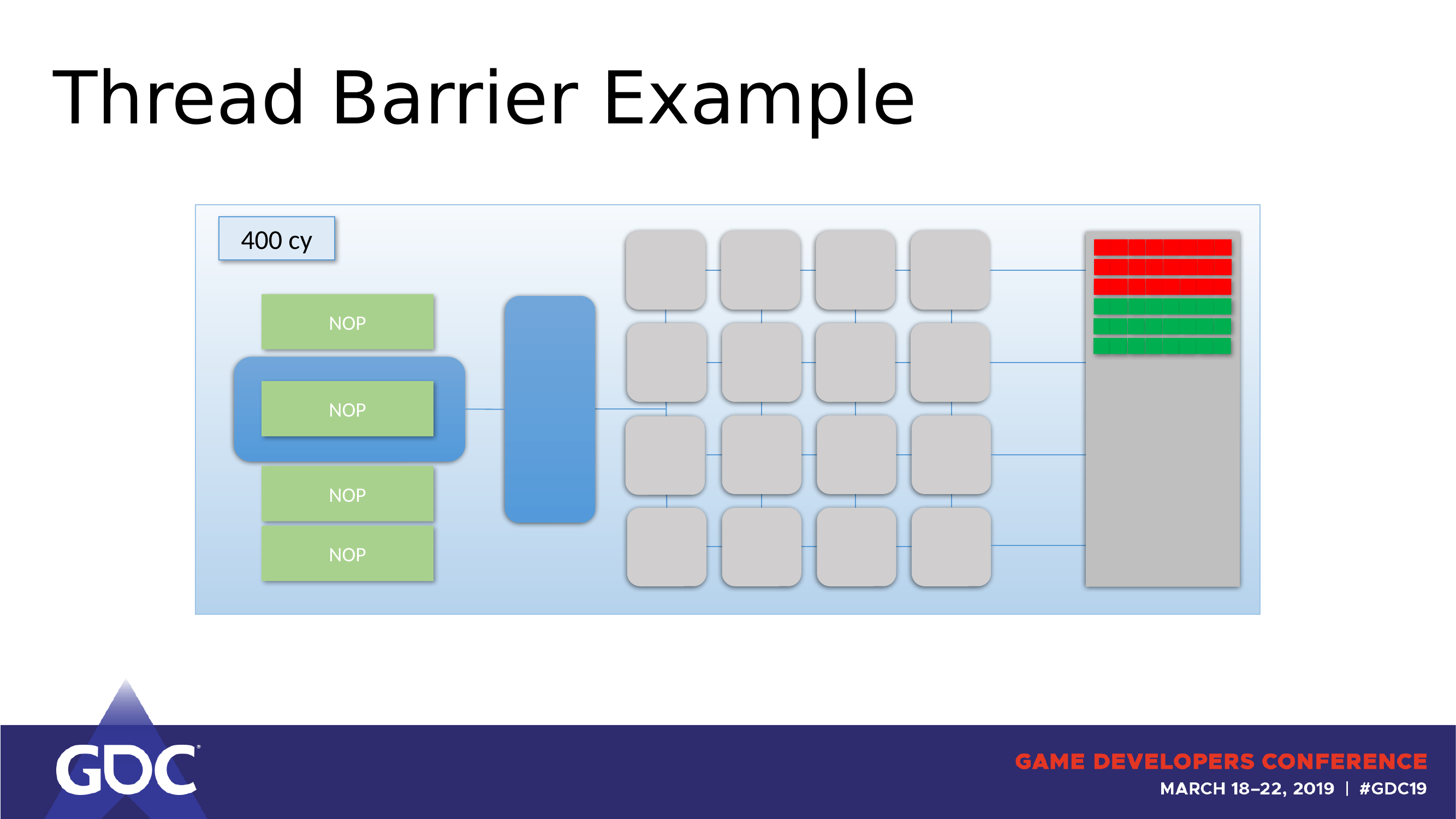

# Thread Barrier Example

400 cy

NOP

NOP

NOP

NOP